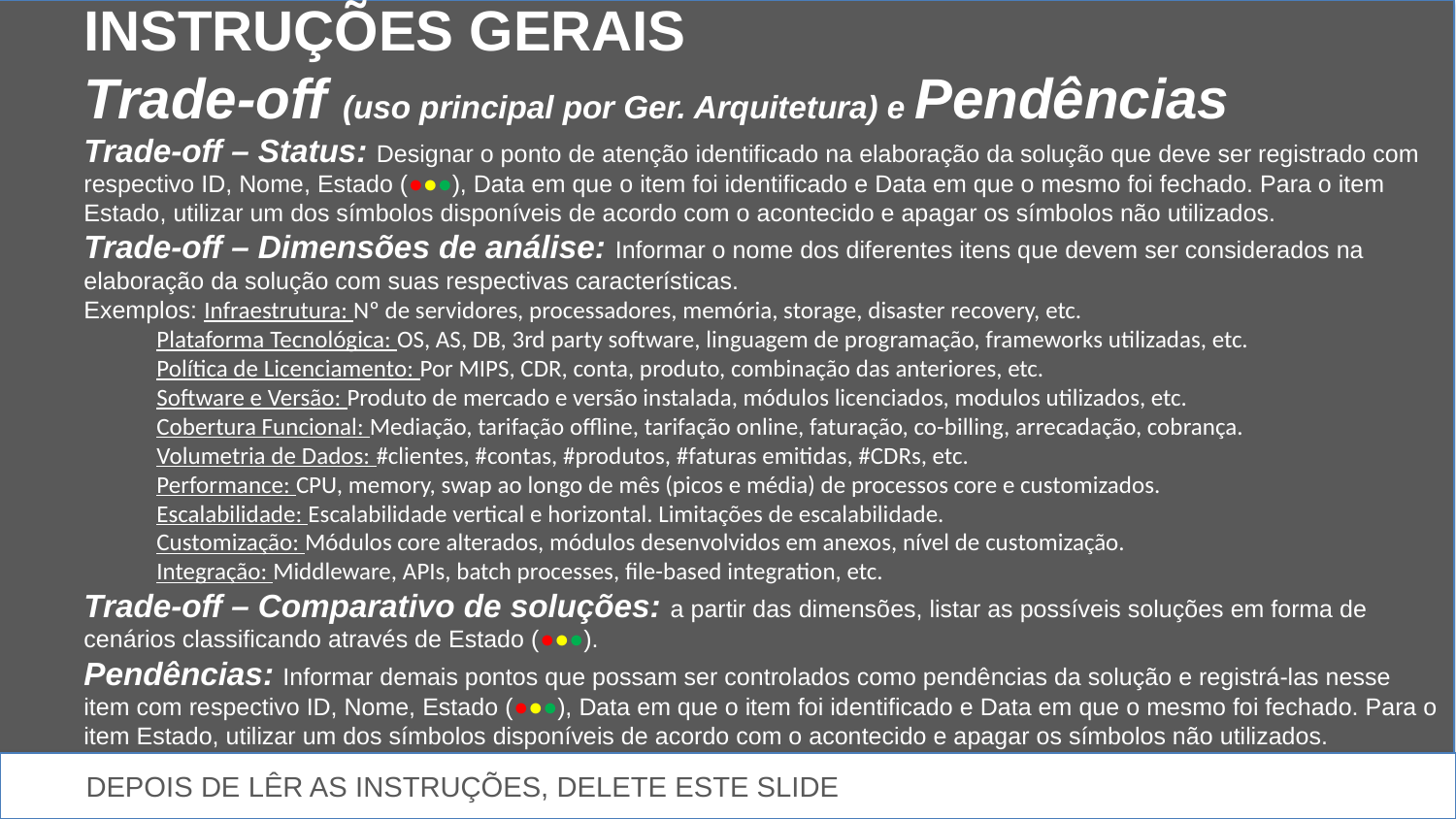

INSTRUÇÕES GERAIS
Trade-off (uso principal por Ger. Arquitetura) e Pendências
Trade-off – Status: Designar o ponto de atenção identificado na elaboração da solução que deve ser registrado com respectivo ID, Nome, Estado (●●●), Data em que o item foi identificado e Data em que o mesmo foi fechado. Para o item Estado, utilizar um dos símbolos disponíveis de acordo com o acontecido e apagar os símbolos não utilizados.
Trade-off – Dimensões de análise: Informar o nome dos diferentes itens que devem ser considerados na elaboração da solução com suas respectivas características.
Exemplos: Infraestrutura: Nº de servidores, processadores, memória, storage, disaster recovery, etc.
Plataforma Tecnológica: OS, AS, DB, 3rd party software, linguagem de programação, frameworks utilizadas, etc.
Política de Licenciamento: Por MIPS, CDR, conta, produto, combinação das anteriores, etc.
Software e Versão: Produto de mercado e versão instalada, módulos licenciados, modulos utilizados, etc.
Cobertura Funcional: Mediação, tarifação offline, tarifação online, faturação, co-billing, arrecadação, cobrança.
Volumetria de Dados: #clientes, #contas, #produtos, #faturas emitidas, #CDRs, etc.
Performance: CPU, memory, swap ao longo de mês (picos e média) de processos core e customizados.
Escalabilidade: Escalabilidade vertical e horizontal. Limitações de escalabilidade.
Customização: Módulos core alterados, módulos desenvolvidos em anexos, nível de customização.
Integração: Middleware, APIs, batch processes, file-based integration, etc.
Trade-off – Comparativo de soluções: a partir das dimensões, listar as possíveis soluções em forma de cenários classificando através de Estado (●●●).
Pendências: Informar demais pontos que possam ser controlados como pendências da solução e registrá-las nesse item com respectivo ID, Nome, Estado (●●●), Data em que o item foi identificado e Data em que o mesmo foi fechado. Para o item Estado, utilizar um dos símbolos disponíveis de acordo com o acontecido e apagar os símbolos não utilizados.

DEPOIS DE LÊR AS INSTRUÇÕES, DELETE ESTE SLIDE
23